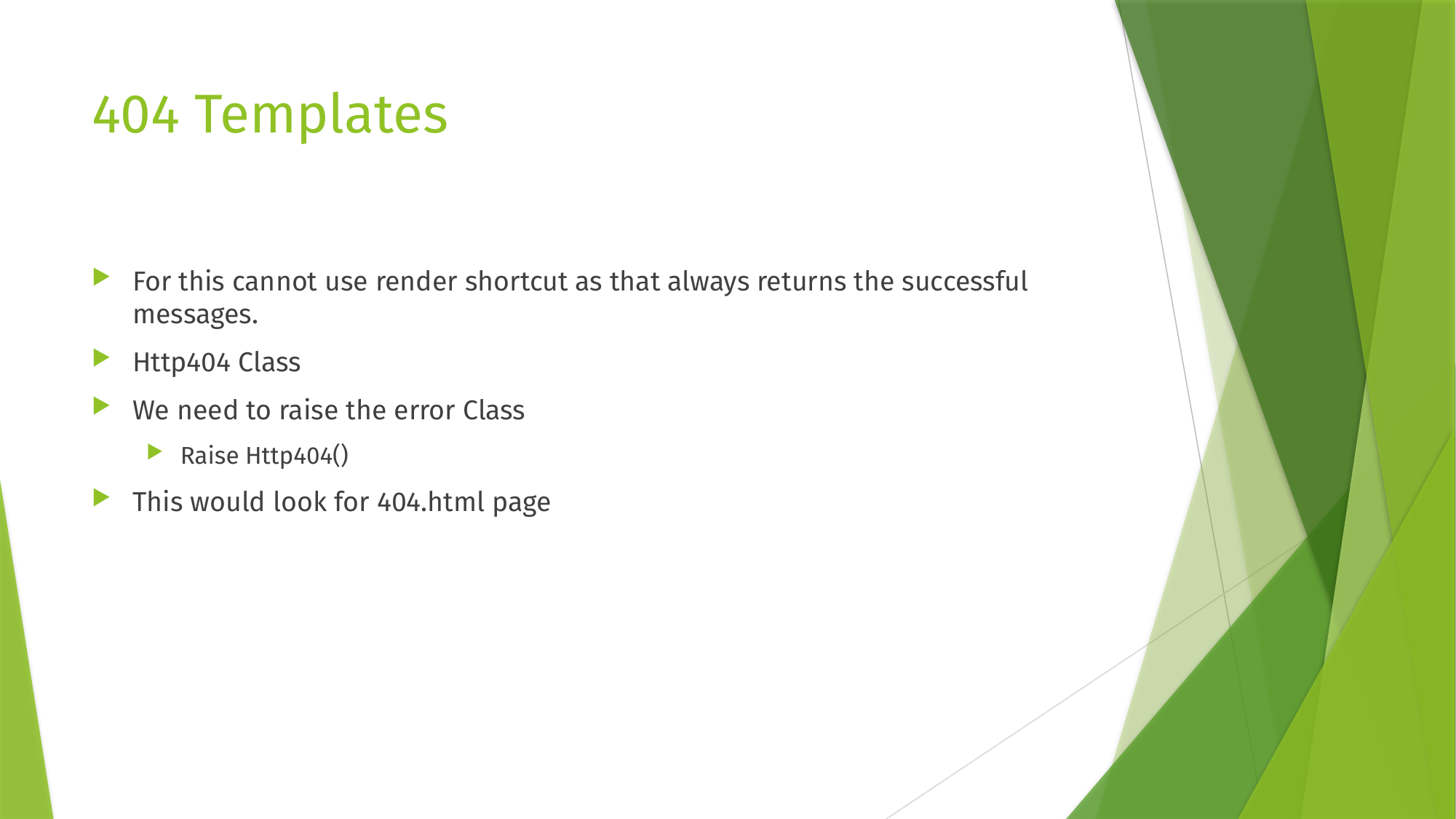

# 404 Templates
For this cannot use render shortcut as that always returns the successful messages.
Http404 Class
We need to raise the error Class
Raise Http404()
This would look for 404.html page